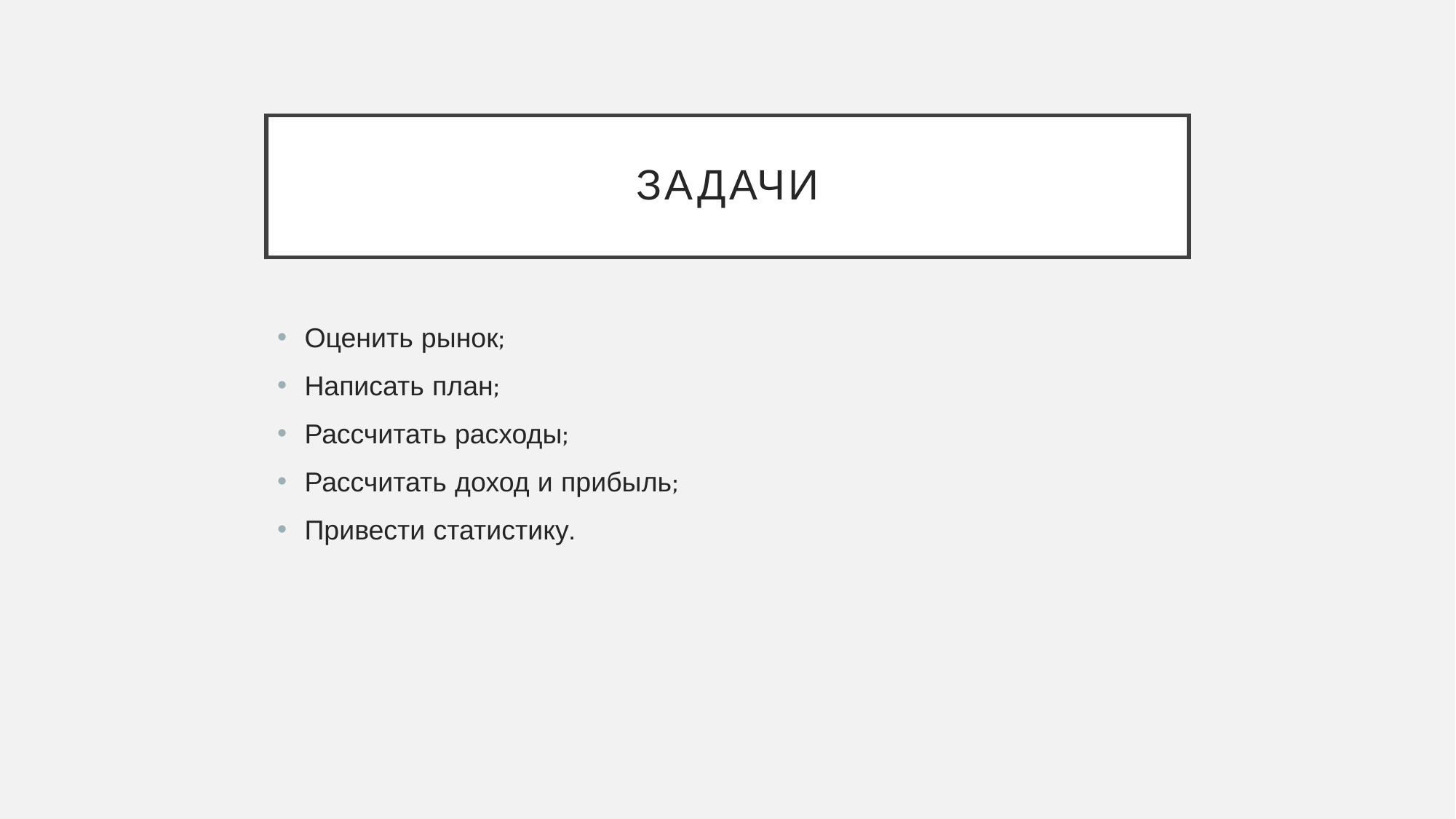

# Задачи
Оценить рынок;
Написать план;
Рассчитать расходы;
Рассчитать доход и прибыль;
Привести статистику.